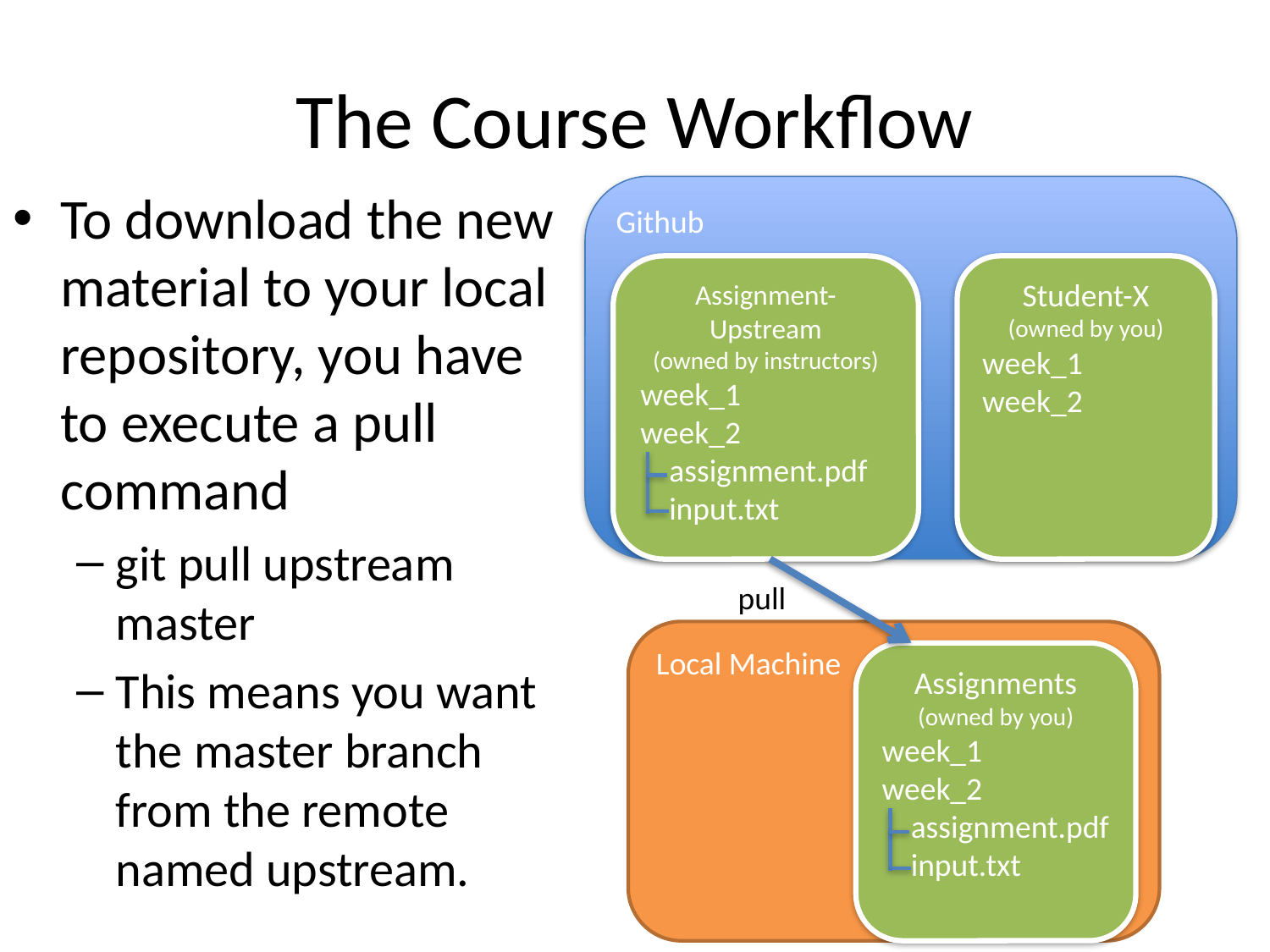

# The Course Workflow
Github
To download the new material to your local repository, you have to execute a pull command
git pull upstream master
This means you want the master branch from the remote named upstream.
Assignment-Upstream
(owned by instructors)
week_1
week_2
    assignment.pdf
    input.txt

Student-X
(owned by you)
week_1
week_2
pull
Local Machine
Assignments
(owned by you)
week_1
week_2
    assignment.pdf
    input.txt